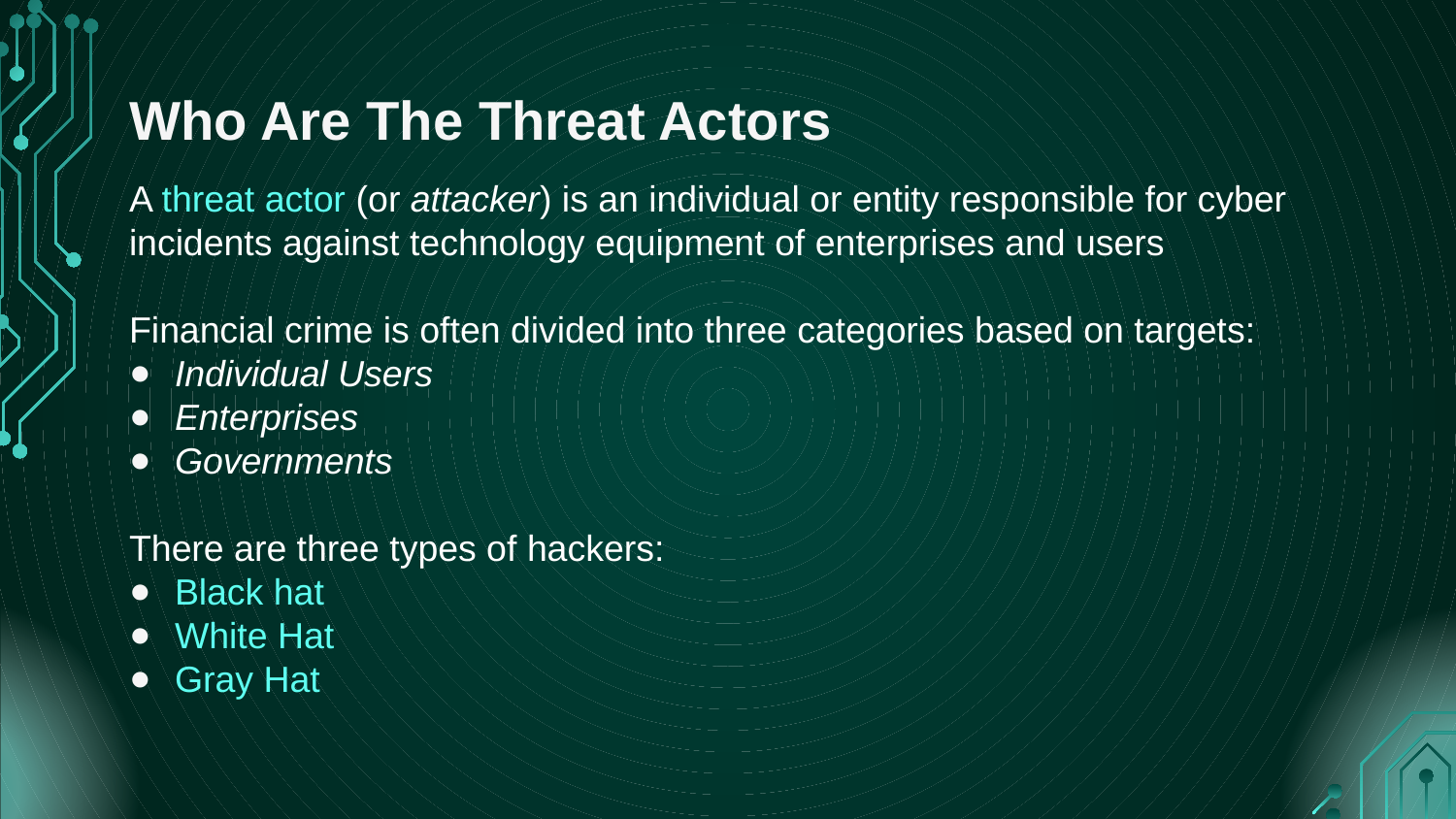

# Who Are The Threat Actors
A threat actor (or attacker) is an individual or entity responsible for cyber incidents against technology equipment of enterprises and users

Financial crime is often divided into three categories based on targets:
Individual Users
Enterprises
Governments

There are three types of hackers:
Black hat
White Hat
Gray Hat